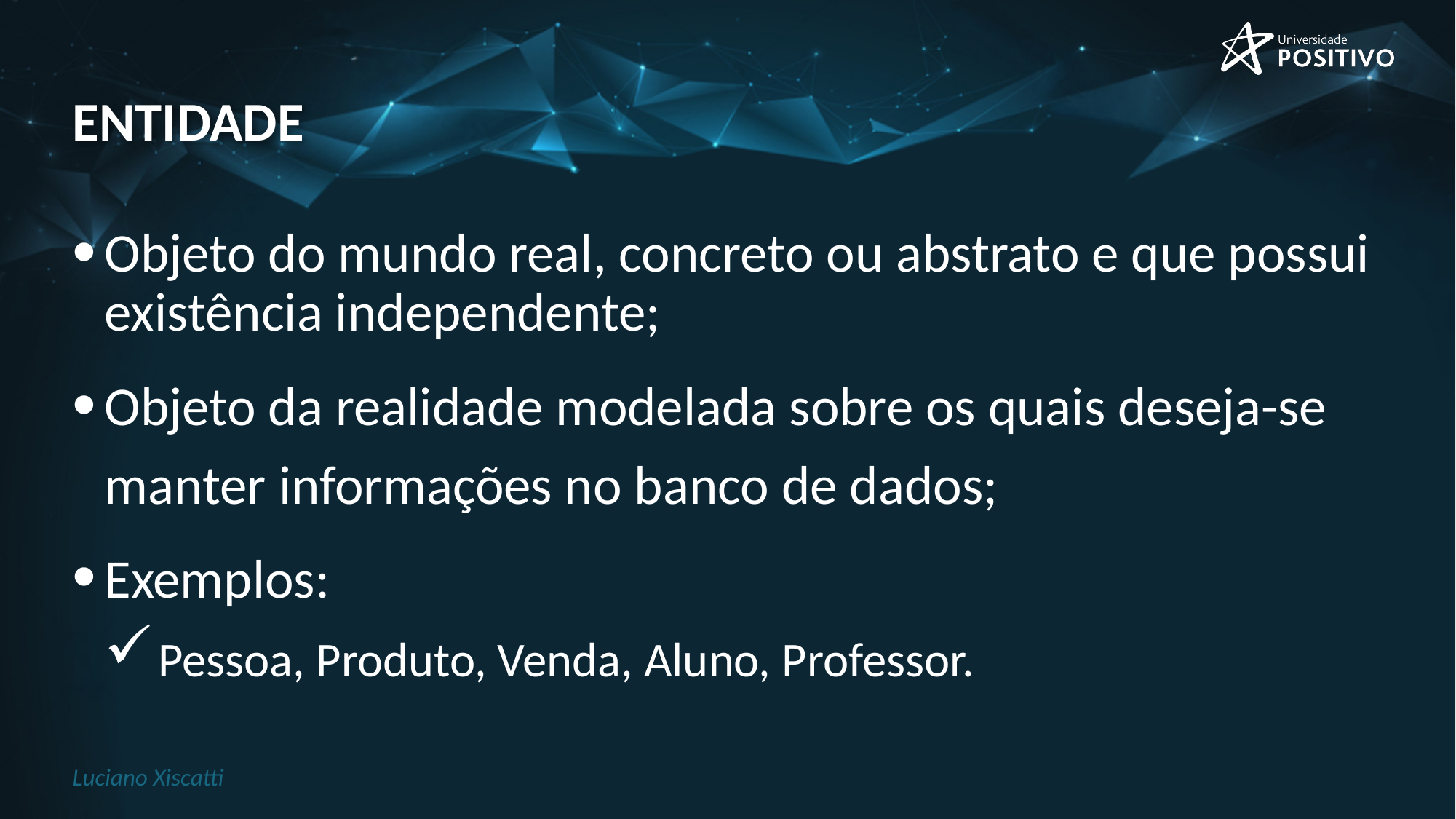

# Entidade
Objeto do mundo real, concreto ou abstrato e que possui existência independente;
Objeto da realidade modelada sobre os quais deseja-se manter informações no banco de dados;
Exemplos:
Pessoa, Produto, Venda, Aluno, Professor.